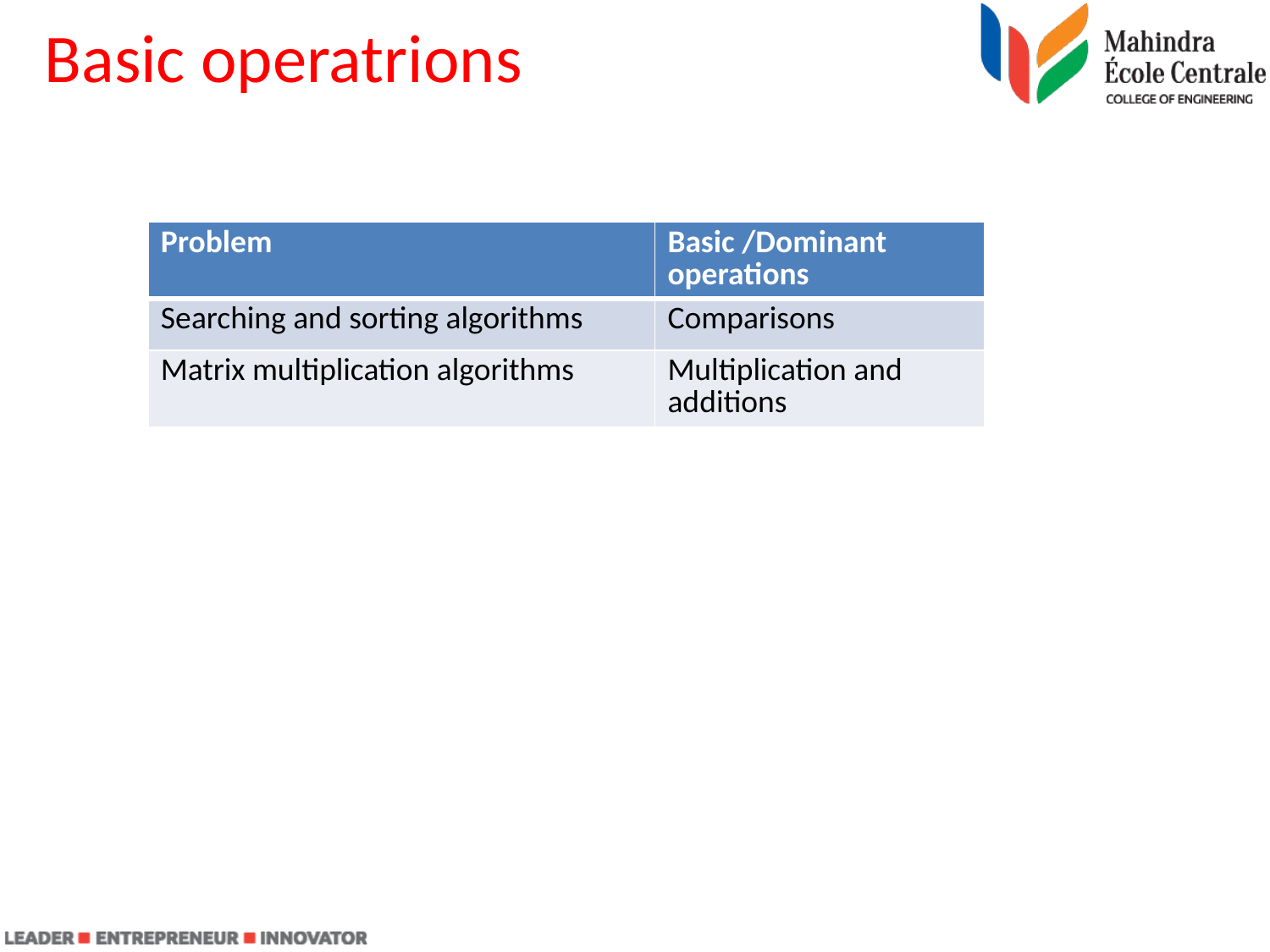

# Basic operatrions
| Problem | Basic /Dominant operations |
| --- | --- |
| Searching and sorting algorithms | Comparisons |
| Matrix multiplication algorithms | Multiplication and additions |